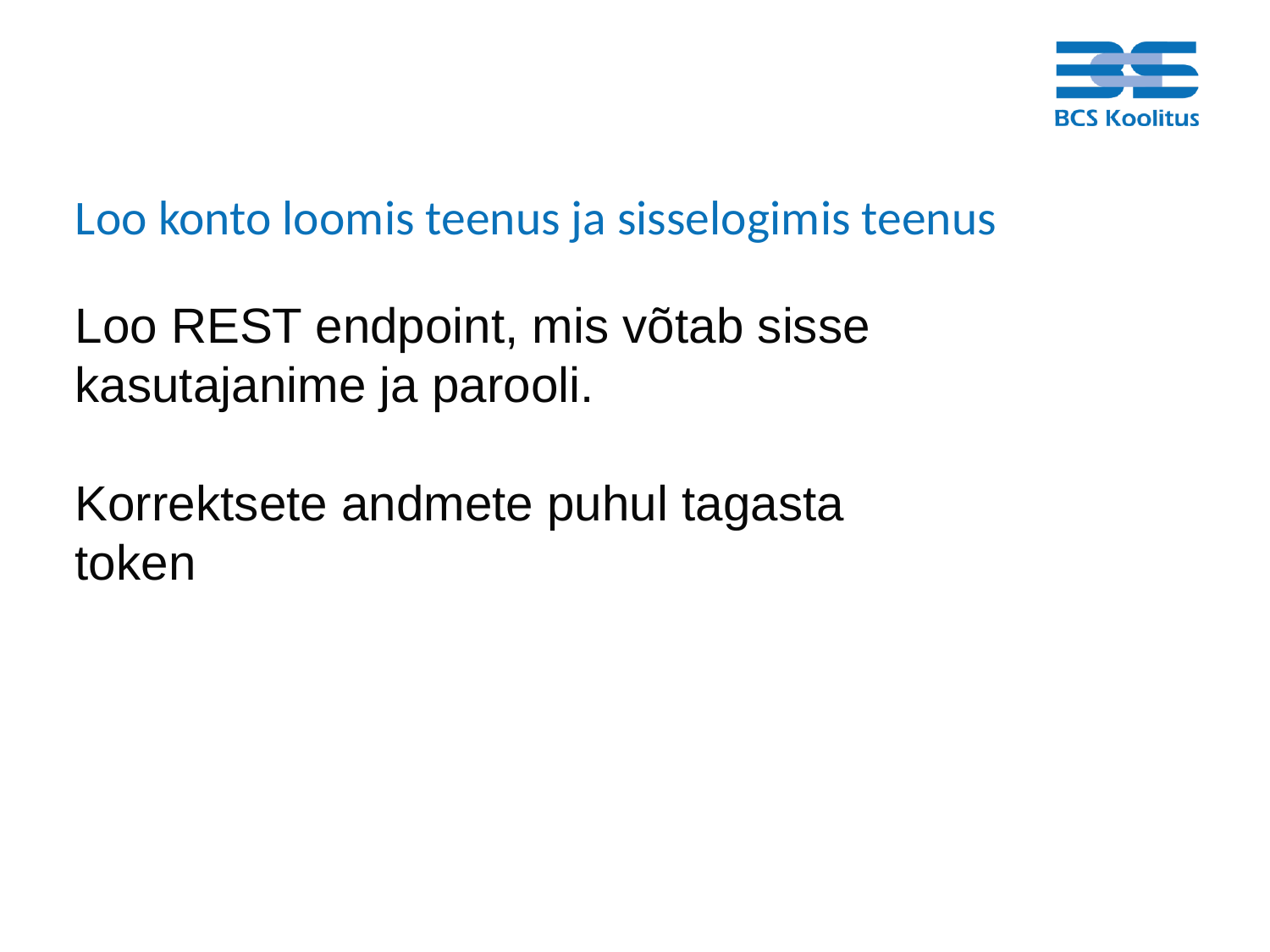

# Loo konto loomis teenus ja sisselogimis teenus
Loo REST endpoint, mis võtab sisse kasutajanime ja parooli.

Korrektsete andmete puhul tagasta token